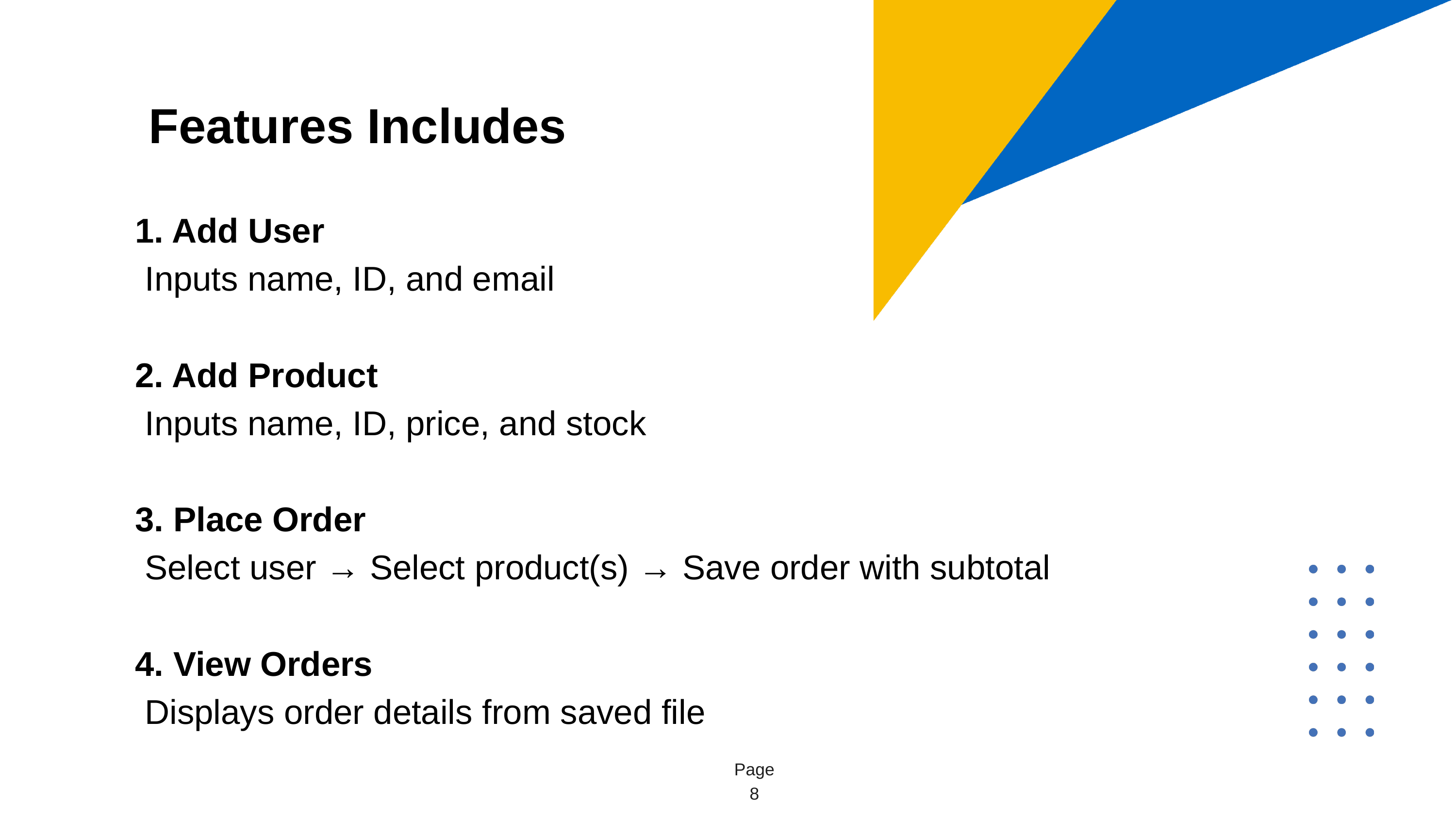

Features Includes

1. Add User
 Inputs name, ID, and email

2. Add Product
 Inputs name, ID, price, and stock

3. Place Order
 Select user → Select product(s) → Save order with subtotal

4. View Orders
 Displays order details from saved file

Page 8